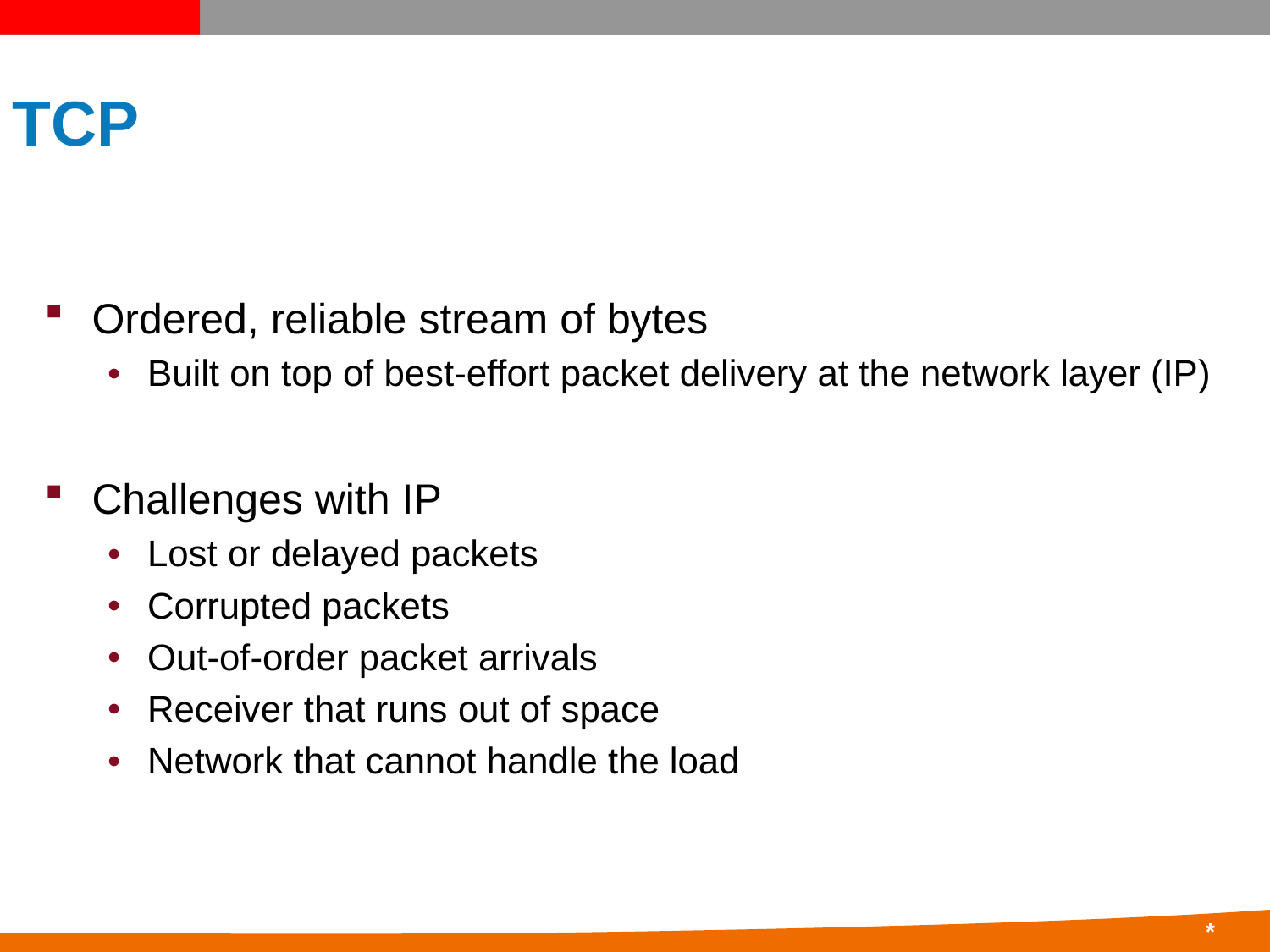

# TCP
Ordered, reliable stream of bytes
Built on top of best-effort packet delivery at the network layer (IP)

Challenges with IP
Lost or delayed packets
Corrupted packets
Out-of-order packet arrivals
Receiver that runs out of space
Network that cannot handle the load